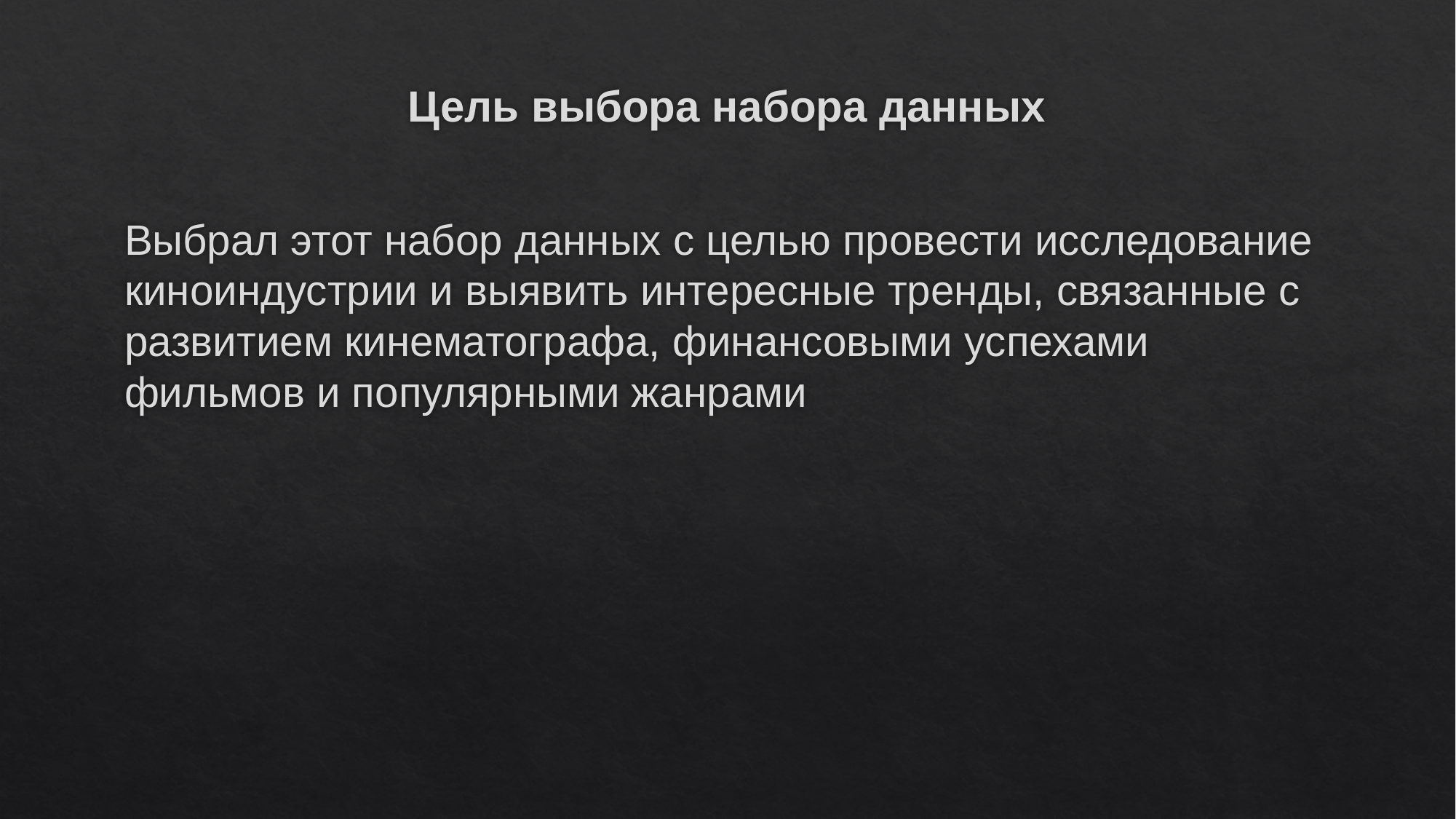

# Цель выбора набора данных
Выбрал этот набор данных с целью провести исследование киноиндустрии и выявить интересные тренды, связанные с развитием кинематографа, финансовыми успехами фильмов и популярными жанрами